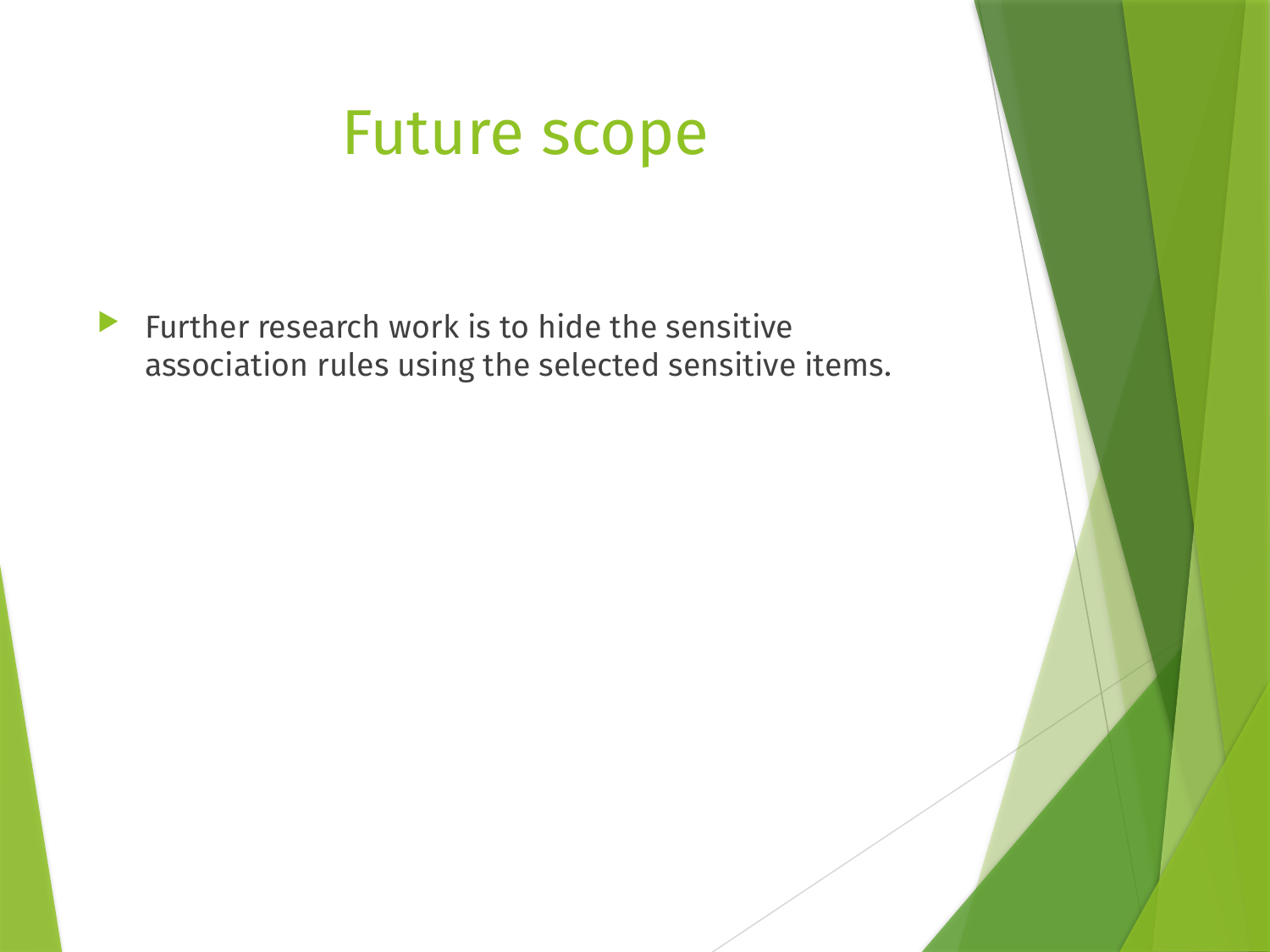

# Future scope
Further research work is to hide the sensitive association rules using the selected sensitive items.